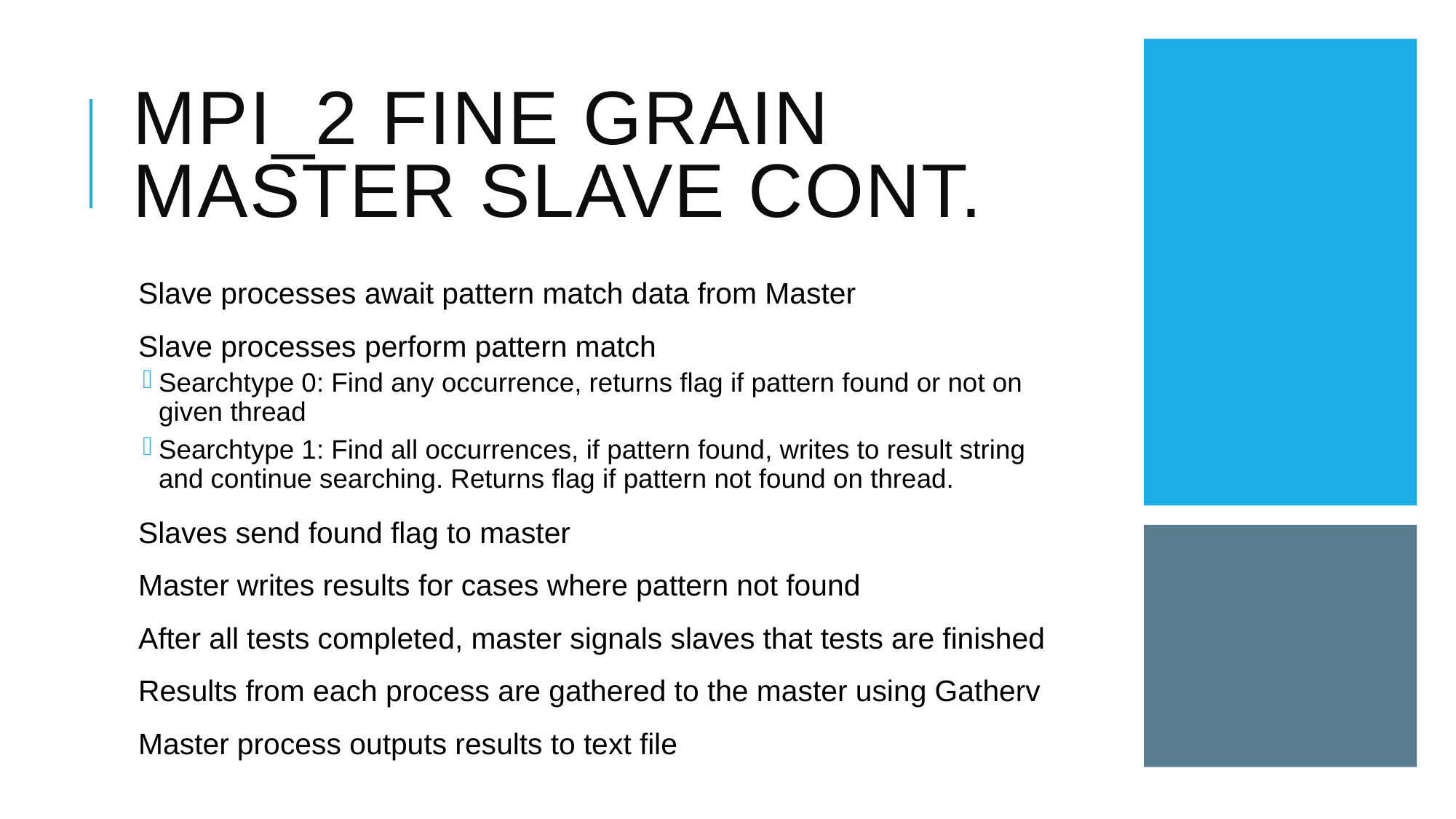

# MPI_2 FinE Grain Master slave Cont.
Slave processes await pattern match data from Master
Slave processes perform pattern match
Searchtype 0: Find any occurrence, returns flag if pattern found or not on given thread
Searchtype 1: Find all occurrences, if pattern found, writes to result string and continue searching. Returns flag if pattern not found on thread.
Slaves send found flag to master
Master writes results for cases where pattern not found
After all tests completed, master signals slaves that tests are finished
Results from each process are gathered to the master using Gatherv
Master process outputs results to text file